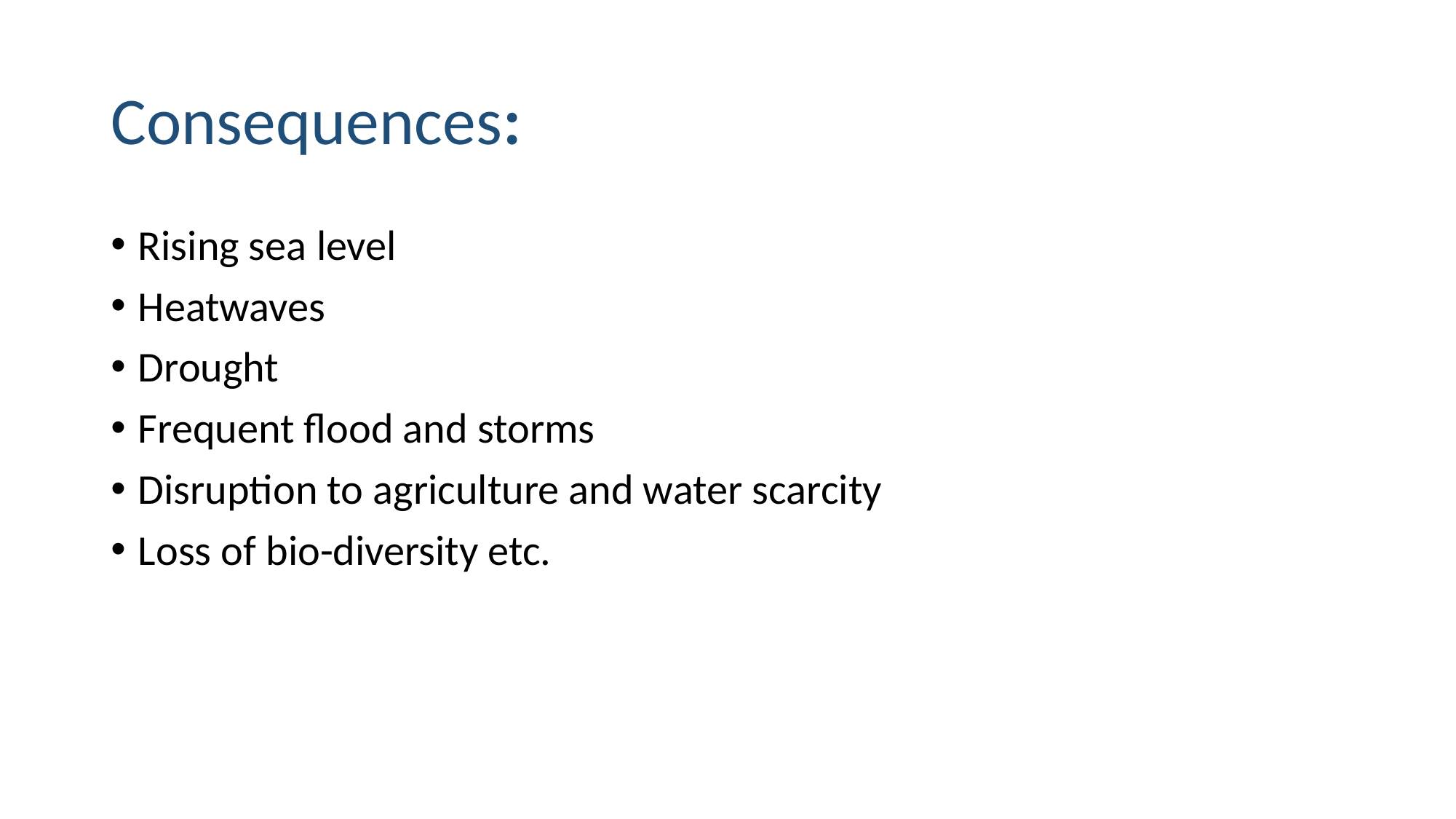

# Consequences:
Rising sea level
Heatwaves
Drought
Frequent flood and storms
Disruption to agriculture and water scarcity
Loss of bio-diversity etc.